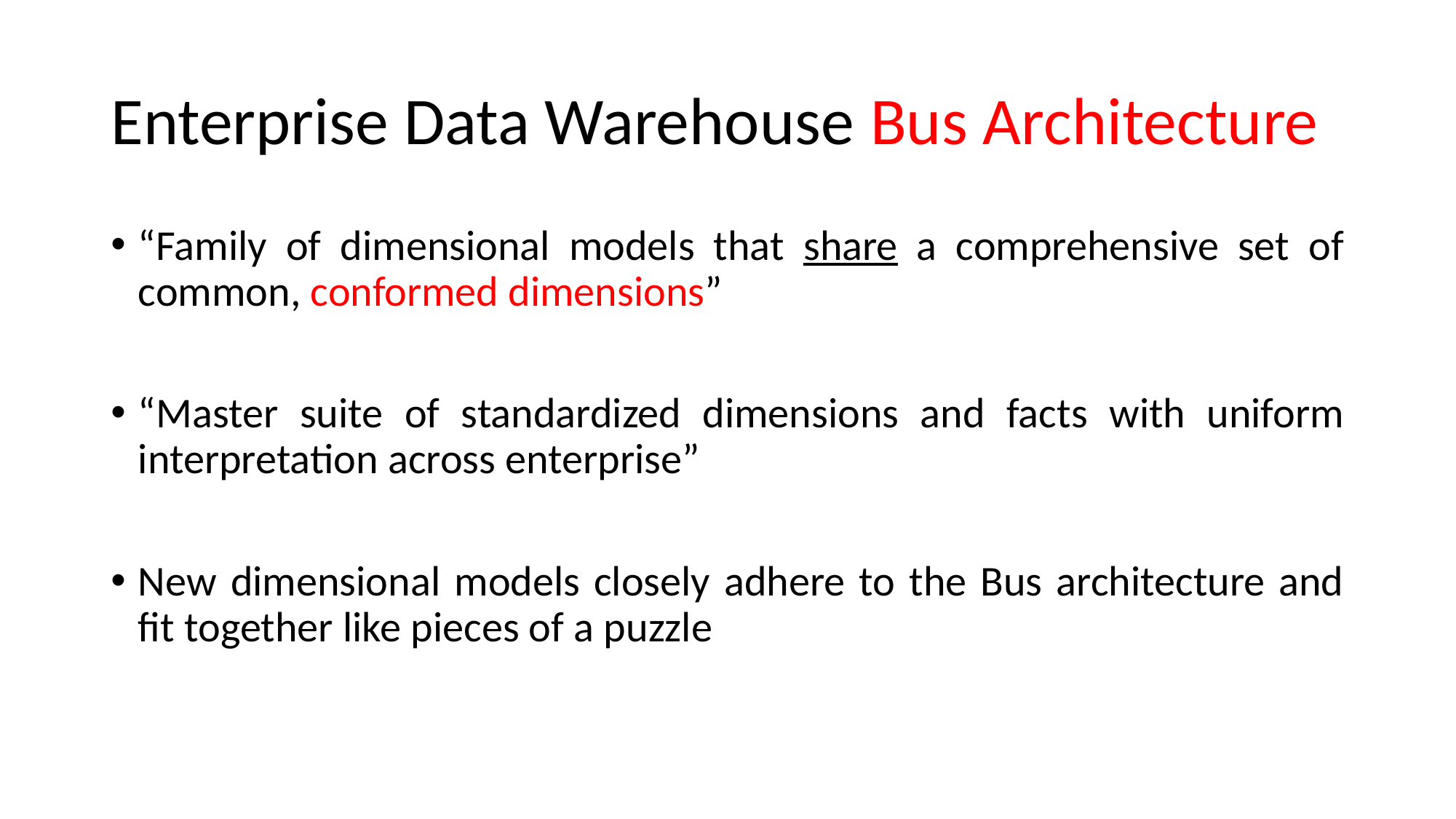

# Enterprise Data Warehouse Bus Architecture
“Family of dimensional models that share a comprehensive set of common, conformed dimensions”

“Master suite of standardized dimensions and facts with uniform interpretation across enterprise”

New dimensional models closely adhere to the Bus architecture and fit together like pieces of a puzzle